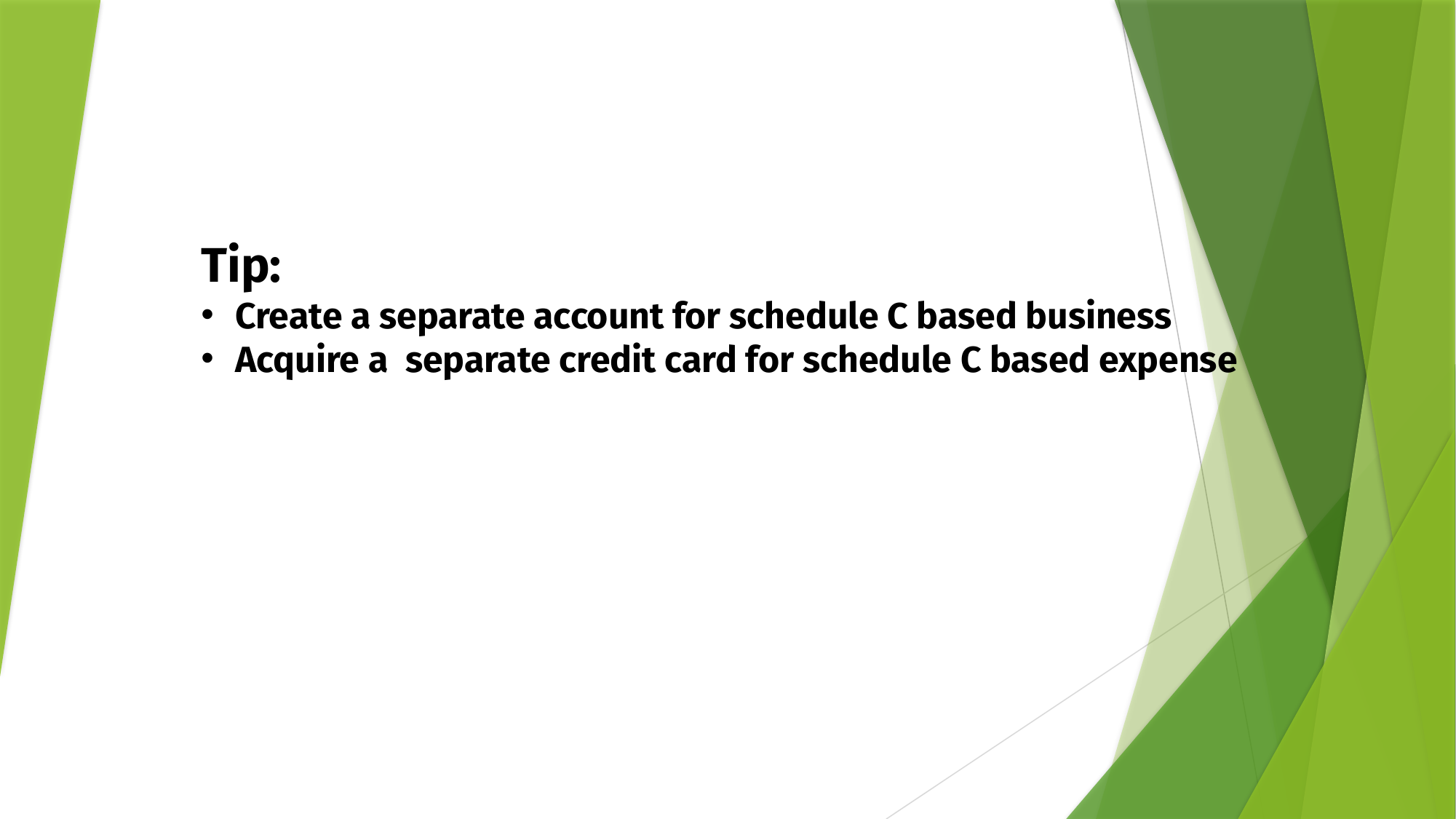

Tip:
Create a separate account for schedule C based business
Acquire a  separate credit card for schedule C based expense